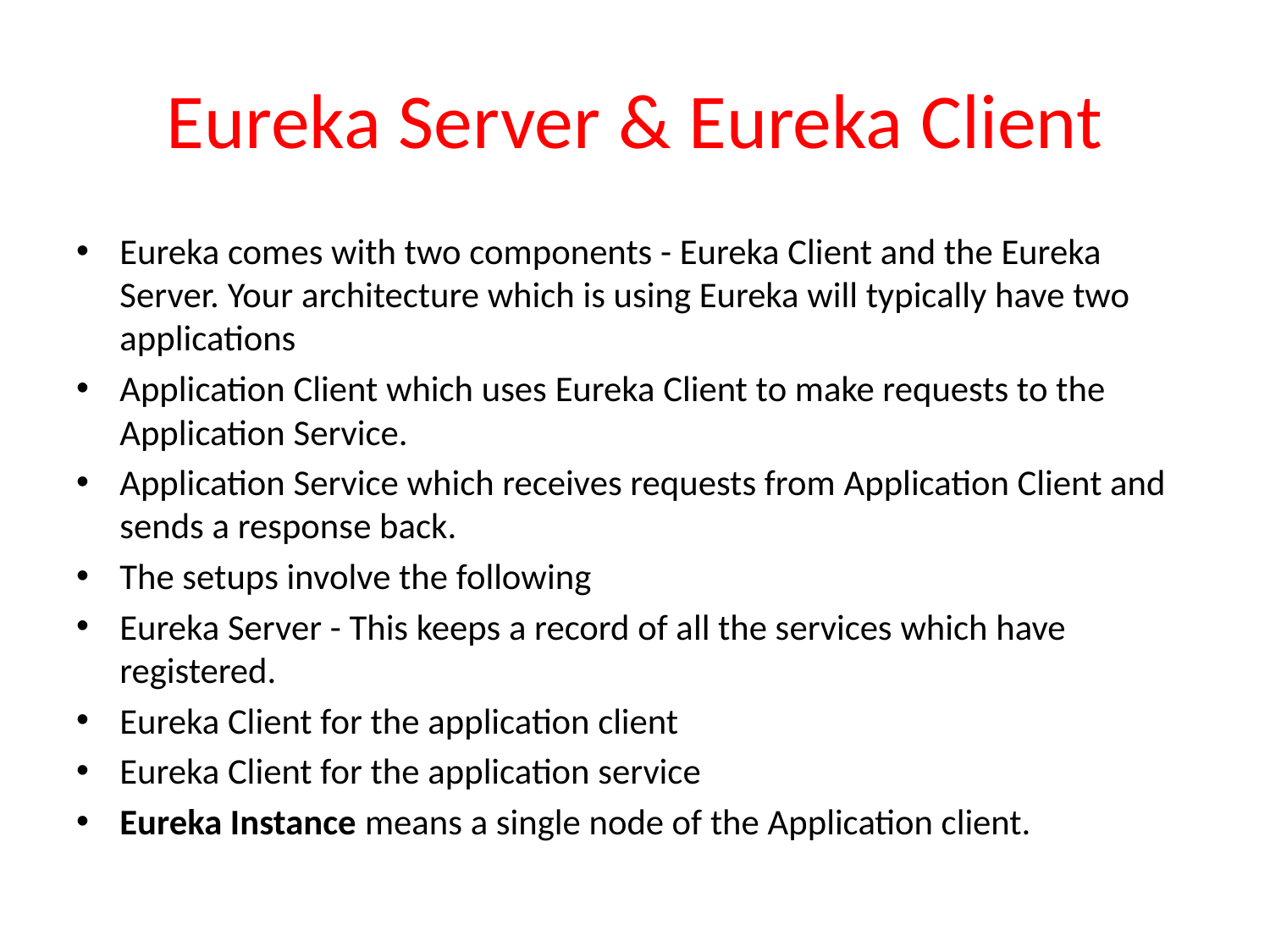

# Eureka Server & Eureka Client
Eureka comes with two components - Eureka Client and the Eureka Server. Your architecture which is using Eureka will typically have two applications
Application Client which uses Eureka Client to make requests to the Application Service.
Application Service which receives requests from Application Client and sends a response back.
The setups involve the following
Eureka Server - This keeps a record of all the services which have registered.
Eureka Client for the application client
Eureka Client for the application service
Eureka Instance means a single node of the Application client.